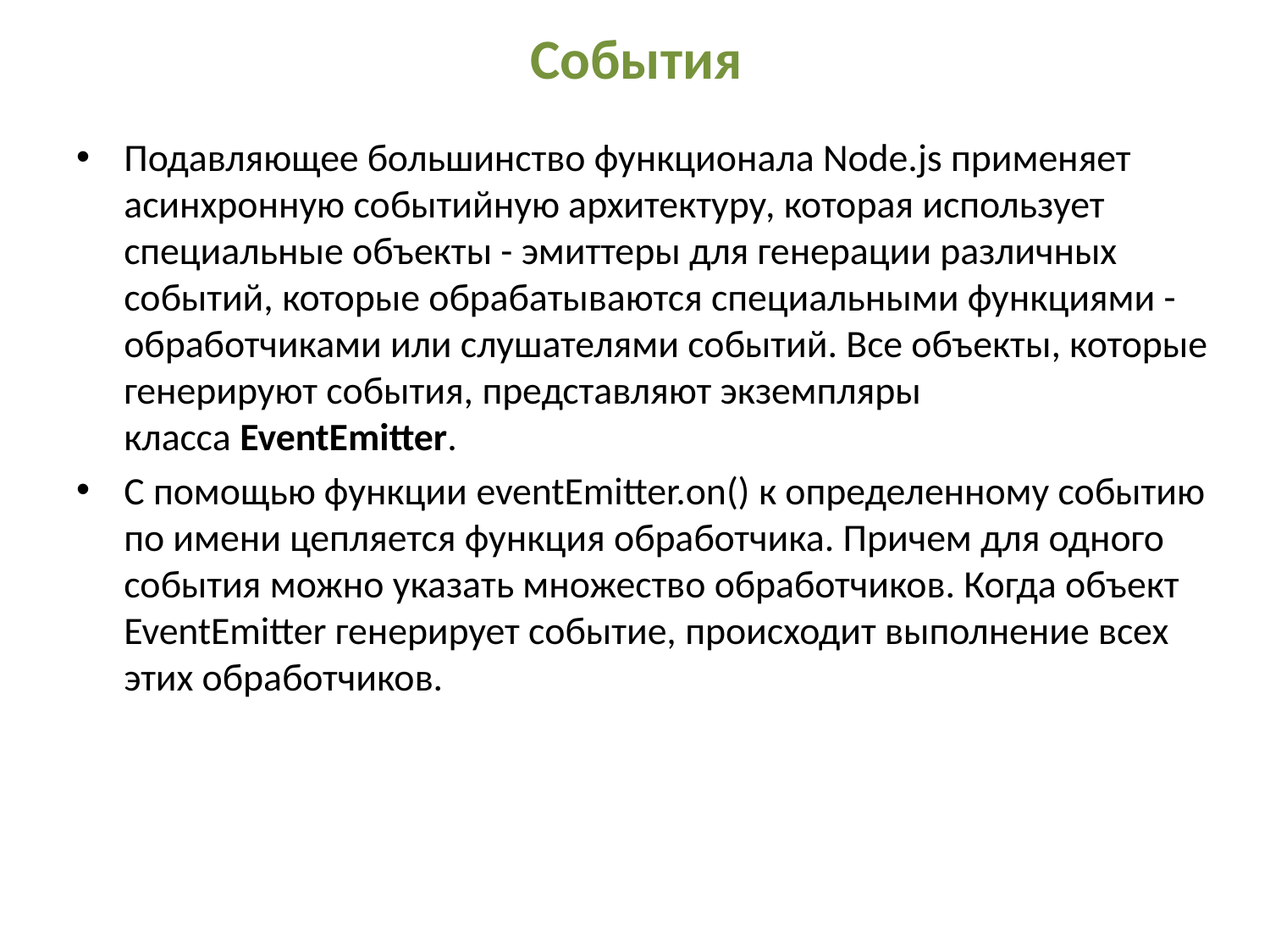

# События
Подавляющее большинство функционала Node.js применяет асинхронную событийную архитектуру, которая использует специальные объекты - эмиттеры для генерации различных событий, которые обрабатываются специальными функциями - обработчиками или слушателями событий. Все объекты, которые генерируют события, представляют экземпляры класса EventEmitter.
С помощью функции eventEmitter.on() к определенному событию по имени цепляется функция обработчика. Причем для одного события можно указать множество обработчиков. Когда объект EventEmitter генерирует событие, происходит выполнение всех этих обработчиков.